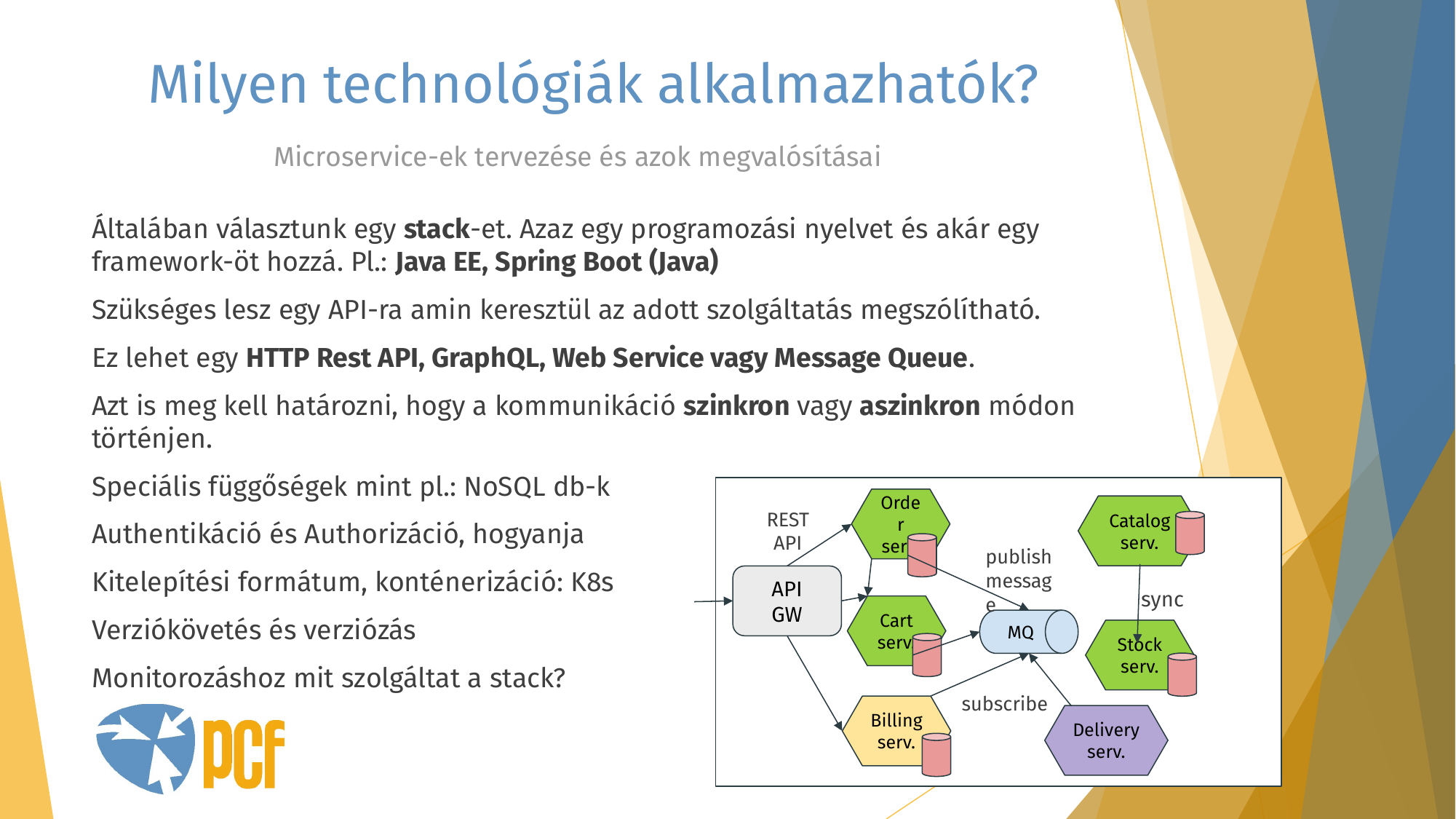

# Milyen technológiák alkalmazhatók?
Microservice-ek tervezése és azok megvalósításai

Általában választunk egy stack-et. Azaz egy programozási nyelvet és akár egy framework-öt hozzá. Pl.: Java EE, Spring Boot (Java)
Szükséges lesz egy API-ra amin keresztül az adott szolgáltatás megszólítható.
Ez lehet egy HTTP Rest API, GraphQL, Web Service vagy Message Queue.
Azt is meg kell határozni, hogy a kommunikáció szinkron vagy aszinkron módon történjen.
Speciális függőségek mint pl.: NoSQL db-k
Authentikáció és Authorizáció, hogyanja
Kitelepítési formátum, konténerizáció: K8s
Verziókövetés és verziózás
Monitorozáshoz mit szolgáltat a stack?

Order
serv.

REST API
Catalog
serv.

publish
message
API
GW
sync
Cart
serv.

MQ
Stock
serv.

subscribe
Billing
serv.

Delivery
serv.